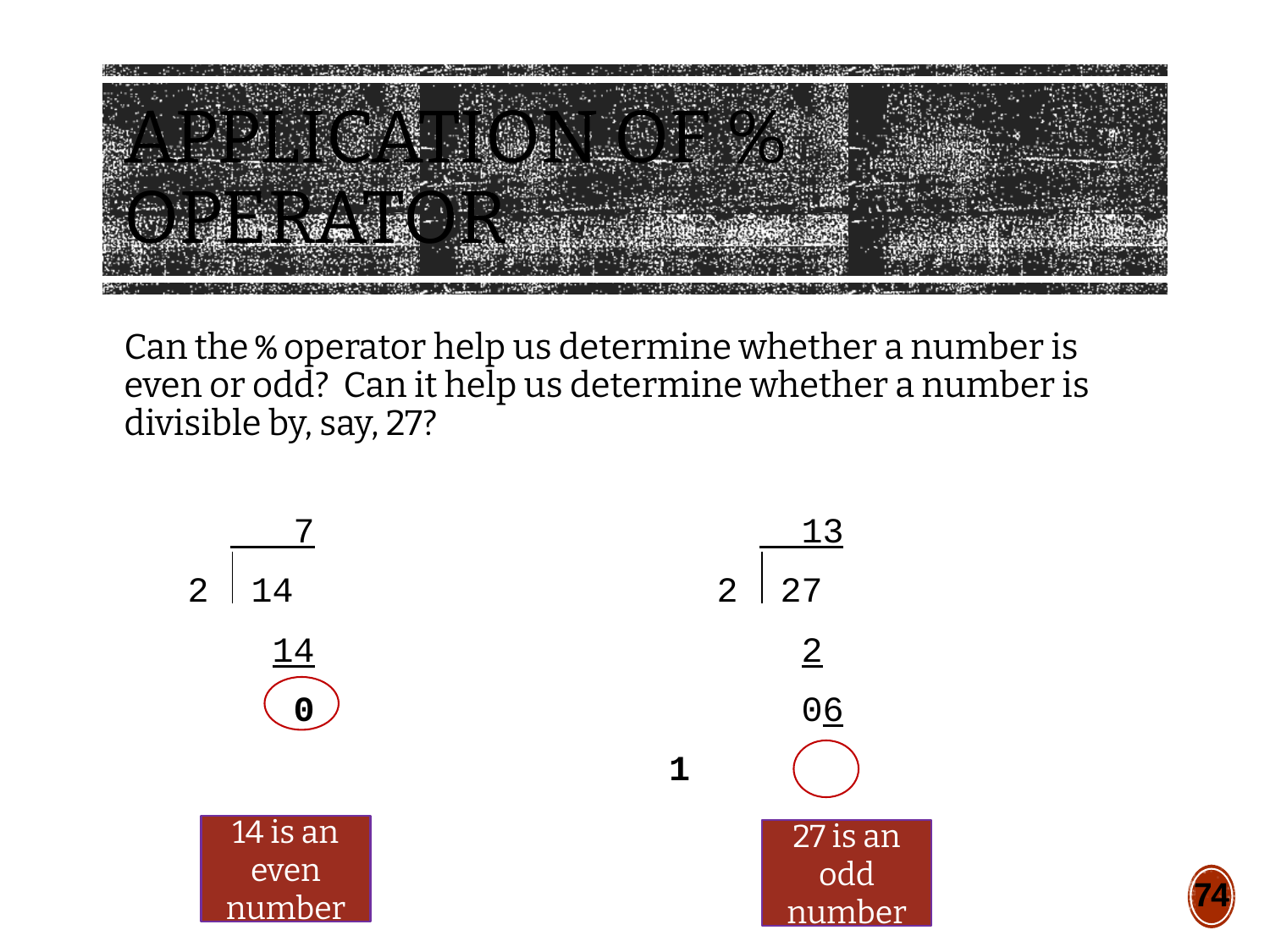

# Application of % operator

Can the % operator help us determine whether a number is even or odd?  Can it help us determine whether a number is divisible by, say, 27?

        7                       13
   2  14                    2  27
       14                       2
        0                       06
                                                                              1

14 is an even number
27 is an odd number

74